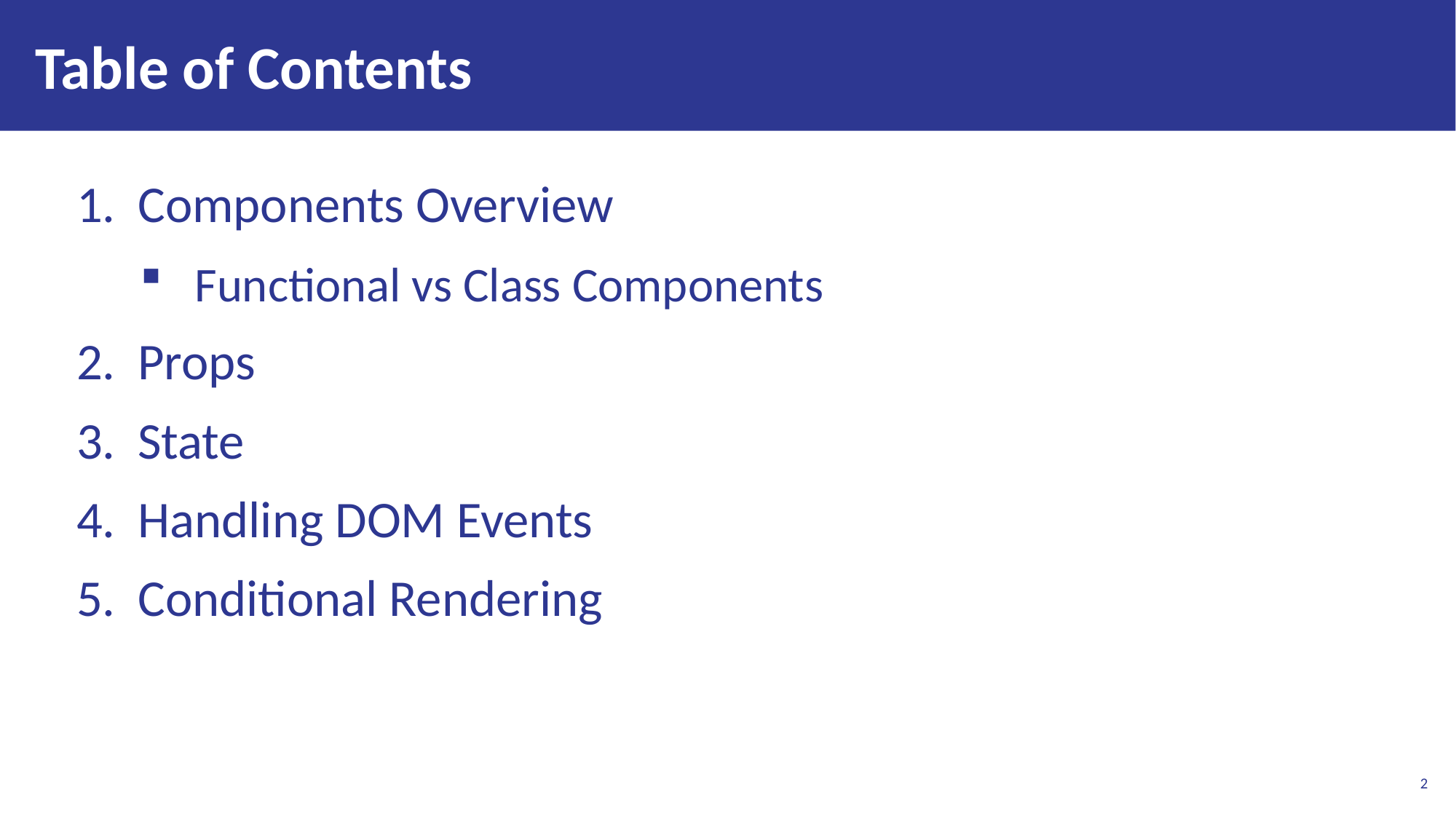

# Table of Contents
Components Overview
Functional vs Class Components
Props
State
Handling DOM Events
Conditional Rendering
2